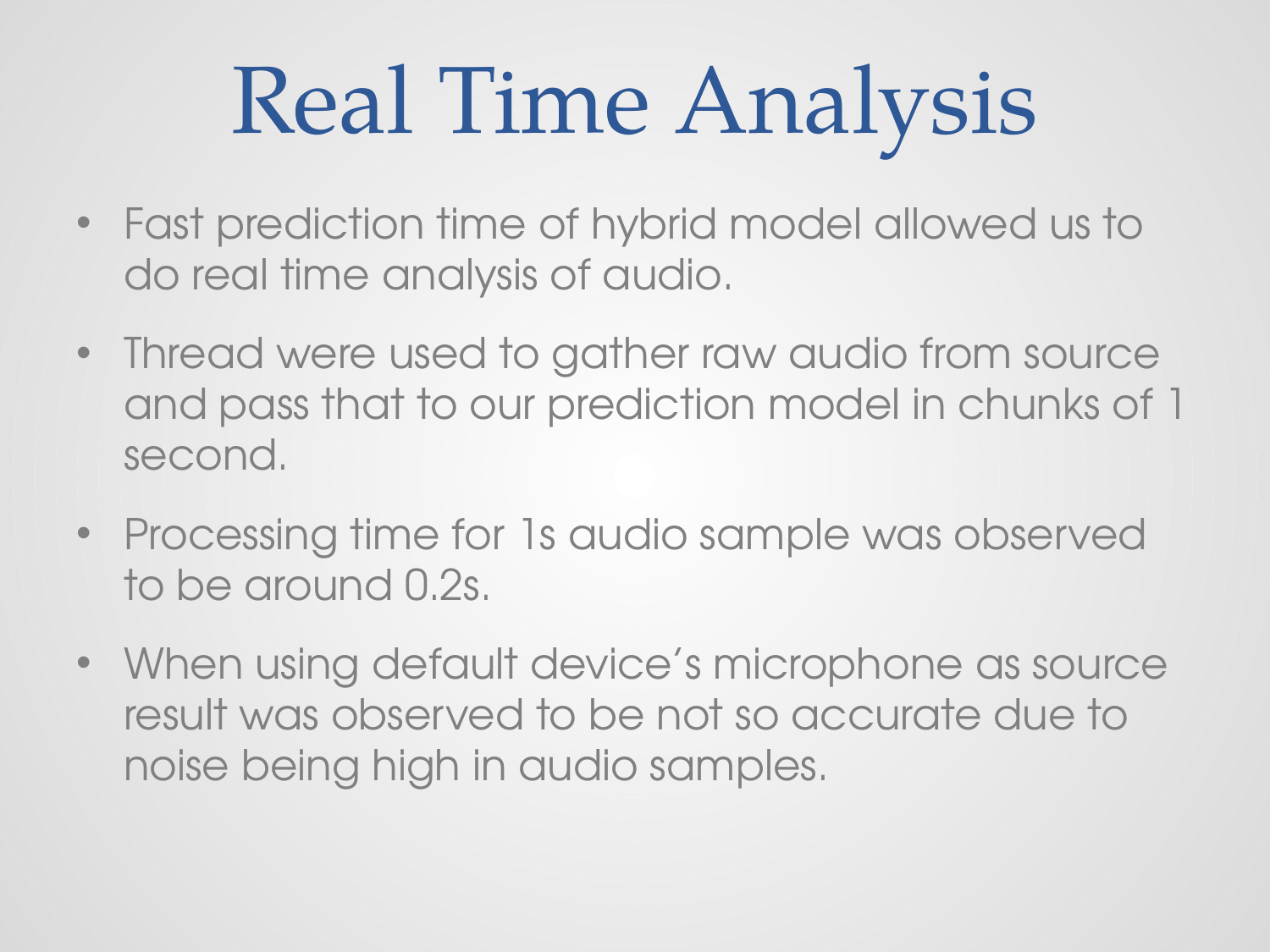

# Real Time Analysis
Fast prediction time of hybrid model allowed us to do real time analysis of audio.

Thread were used to gather raw audio from source and pass that to our prediction model in chunks of 1 second.

Processing time for 1s audio sample was observed to be around 0.2s.

When using default device’s microphone as source result was observed to be not so accurate due to noise being high in audio samples.